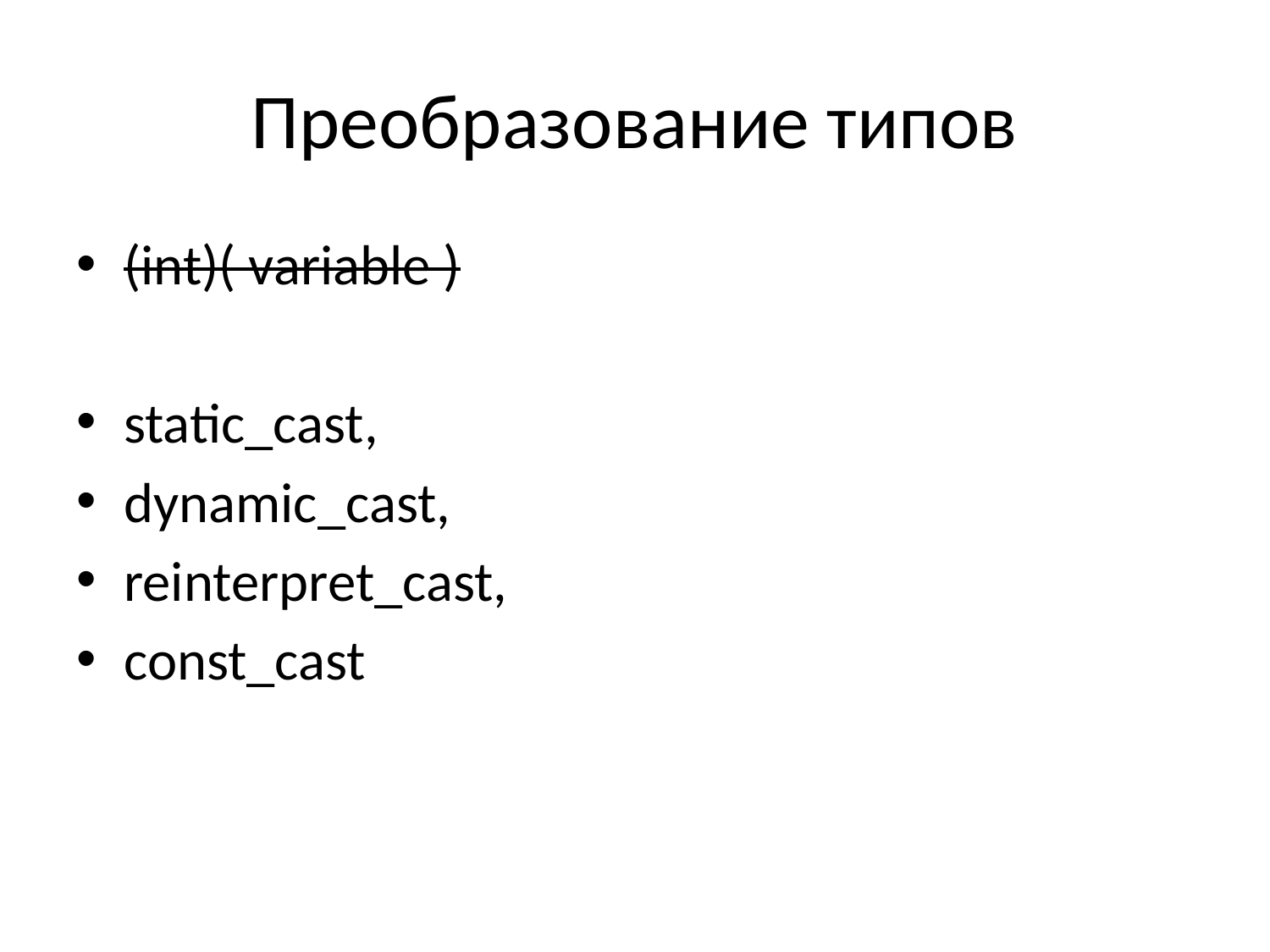

# Преобразование типов
(int)( variable )

static_cast,
dynamic_cast,
reinterpret_cast,
const_cast